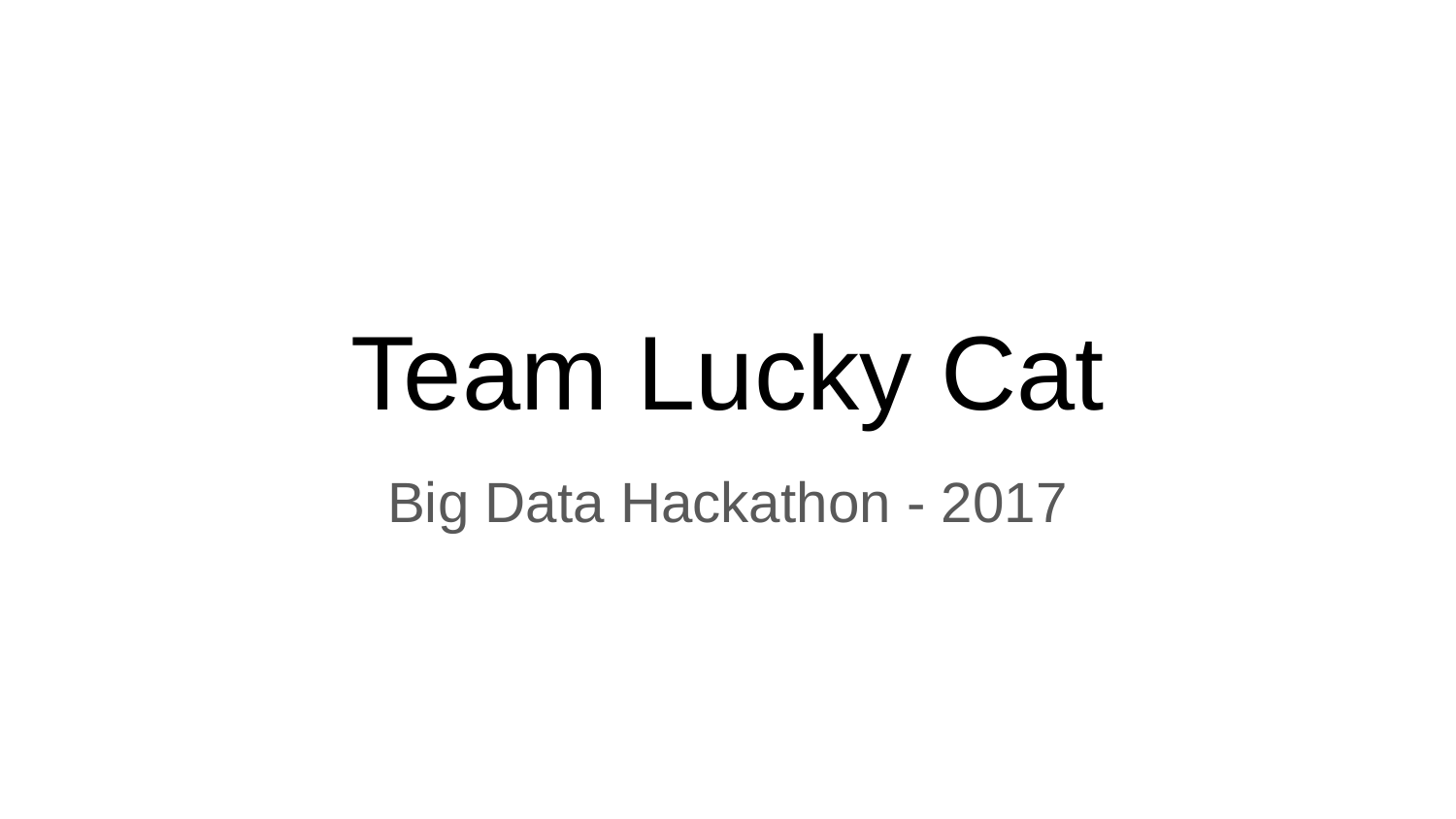

Team Lucky Cat
Big Data Hackathon - 2017